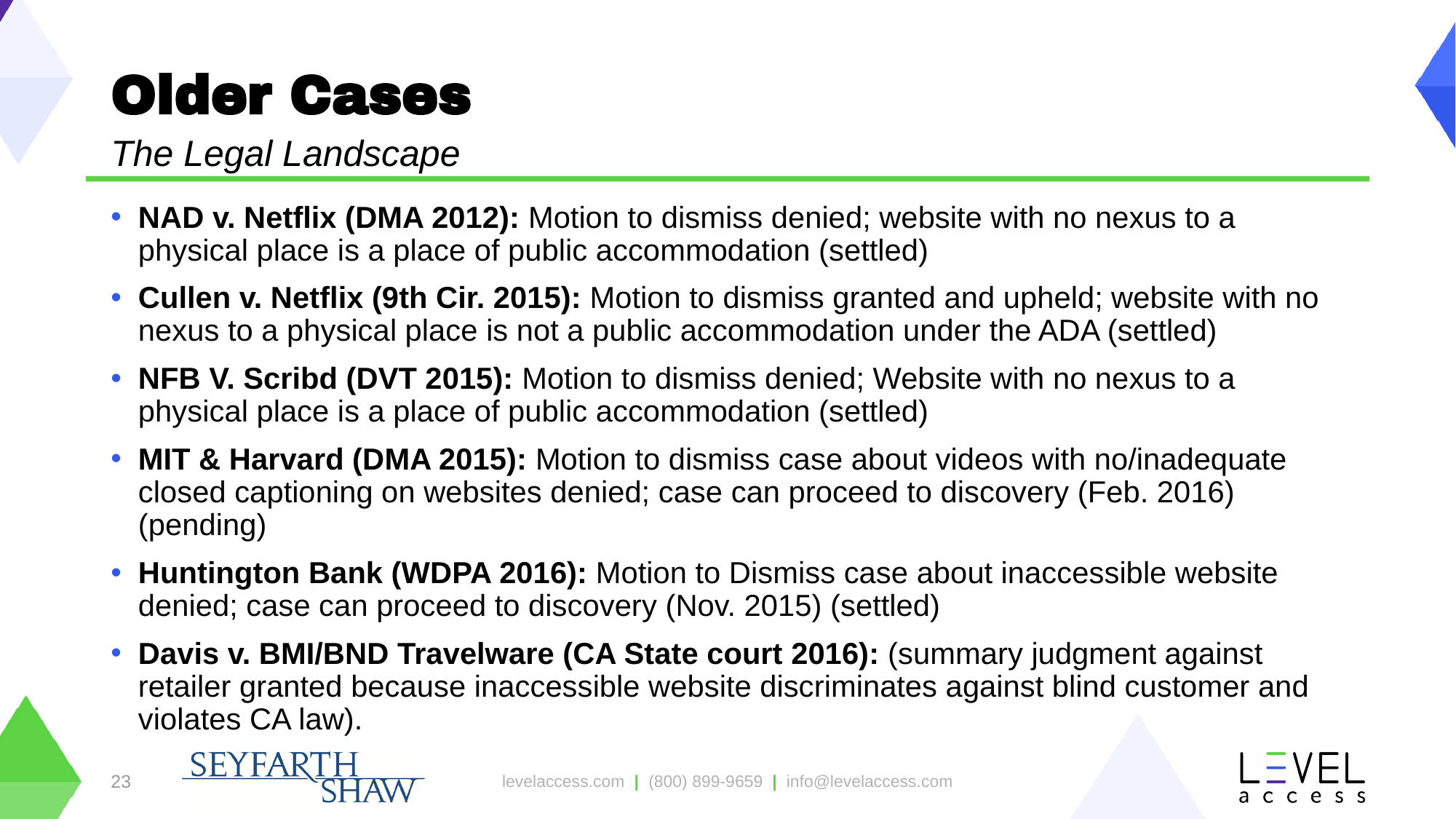

# Older Cases
The Legal Landscape
NAD v. Netflix (DMA 2012): Motion to dismiss denied; website with no nexus to a physical place is a place of public accommodation (settled)
Cullen v. Netflix (9th Cir. 2015): Motion to dismiss granted and upheld; website with no nexus to a physical place is not a public accommodation under the ADA (settled)
NFB V. Scribd (DVT 2015): Motion to dismiss denied; Website with no nexus to a physical place is a place of public accommodation (settled)
MIT & Harvard (DMA 2015): Motion to dismiss case about videos with no/inadequate closed captioning on websites denied; case can proceed to discovery (Feb. 2016) (pending)
Huntington Bank (WDPA 2016): Motion to Dismiss case about inaccessible website denied; case can proceed to discovery (Nov. 2015) (settled)
Davis v. BMI/BND Travelware (CA State court 2016): (summary judgment against retailer granted because inaccessible website discriminates against blind customer and violates CA law).
23
levelaccess.com  |  (800) 899-9659  |  info@levelaccess.com